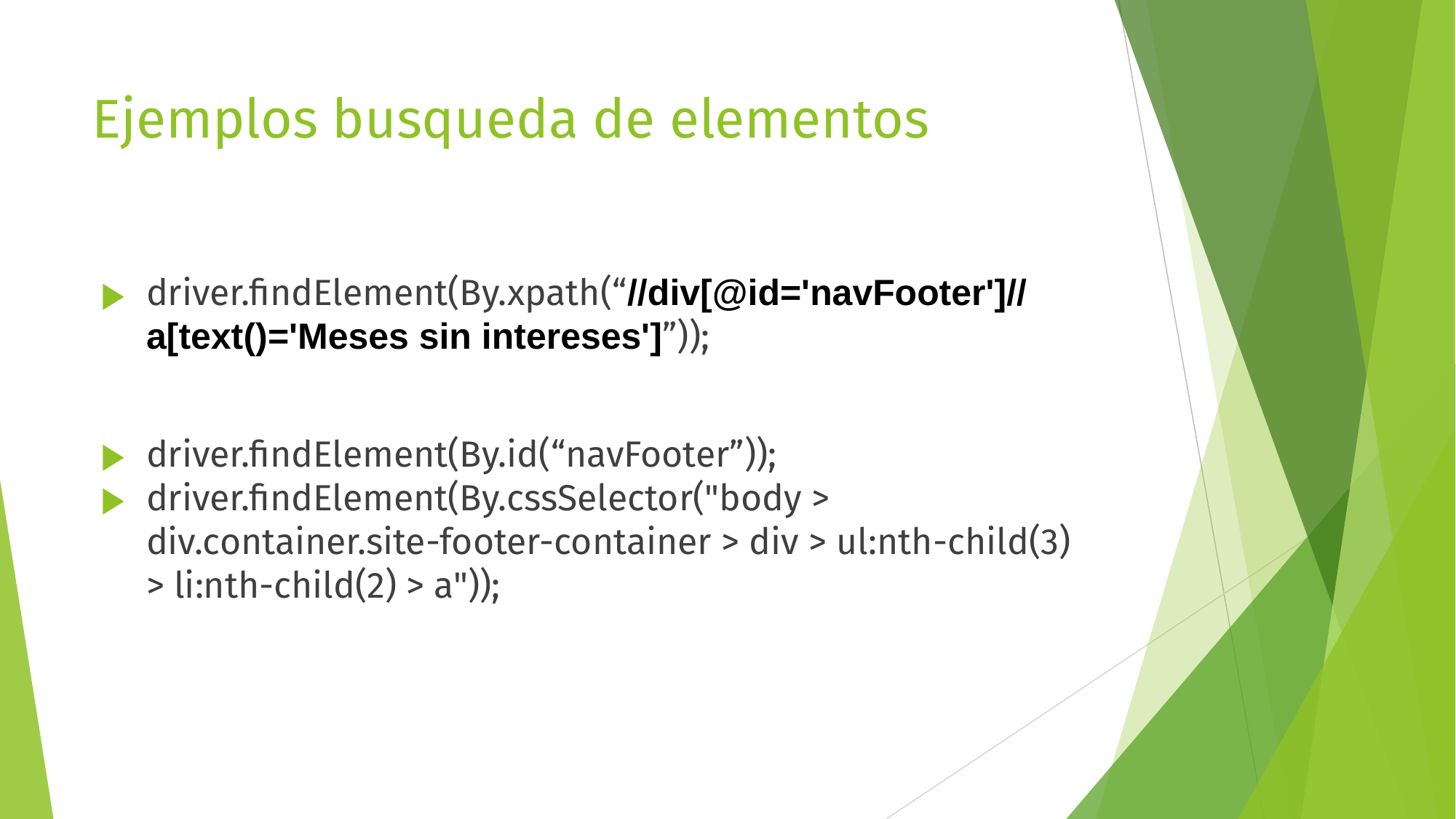

# Ejemplos busqueda de elementos
driver.findElement(By.xpath(“//div[@id='navFooter']//a[text()='Meses sin intereses']”));

driver.findElement(By.id(“navFooter”));
driver.findElement(By.cssSelector("body > div.container.site-footer-container > div > ul:nth-child(3) > li:nth-child(2) > a"));